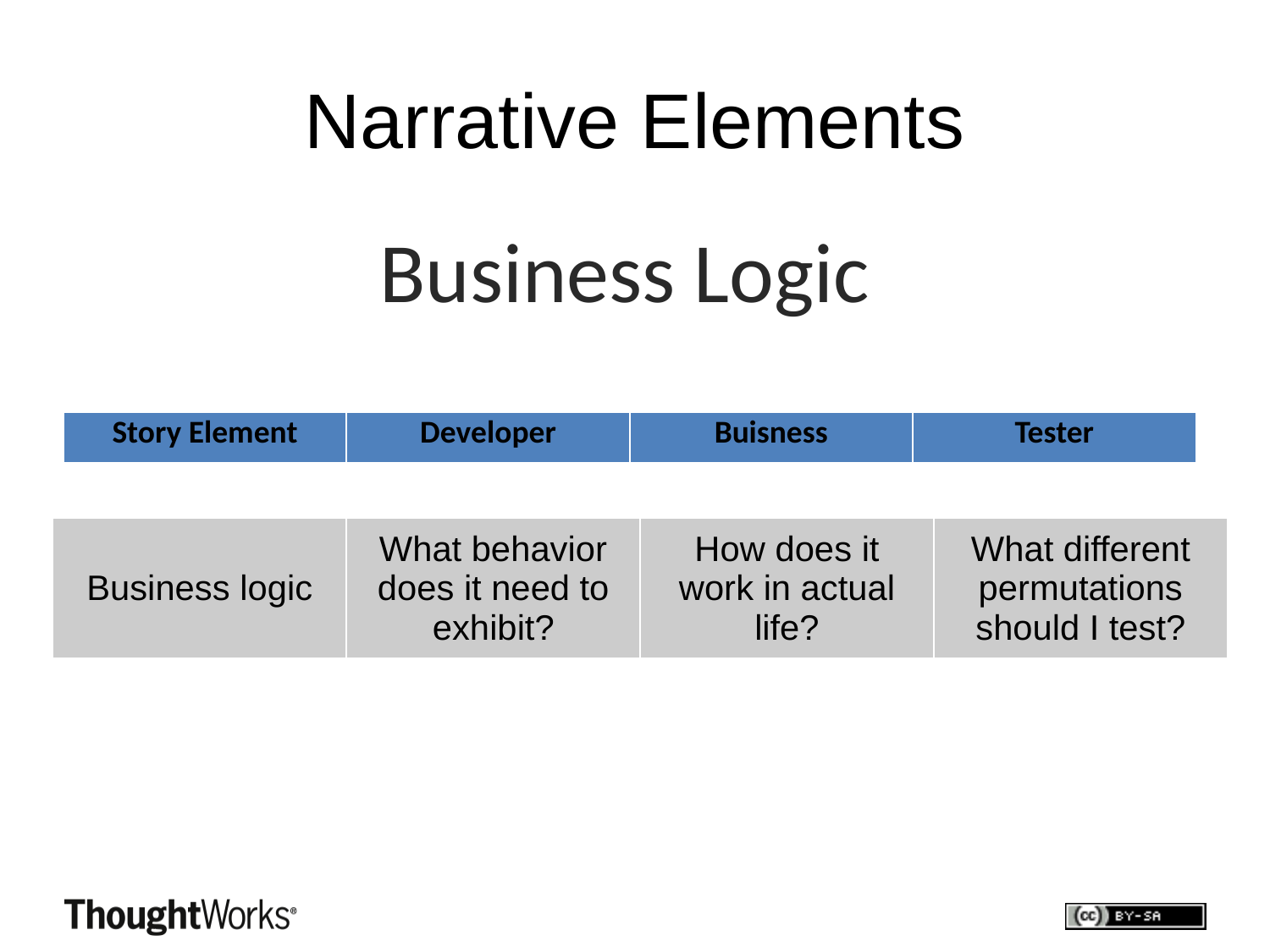

# Narrative Elements
Business Logic
| Story Element | Developer | Buisness | Tester |
| --- | --- | --- | --- |
| Business logic | What behavior does it need to exhibit? | How does it work in actual life? | What different permutations should I test? |
| --- | --- | --- | --- |